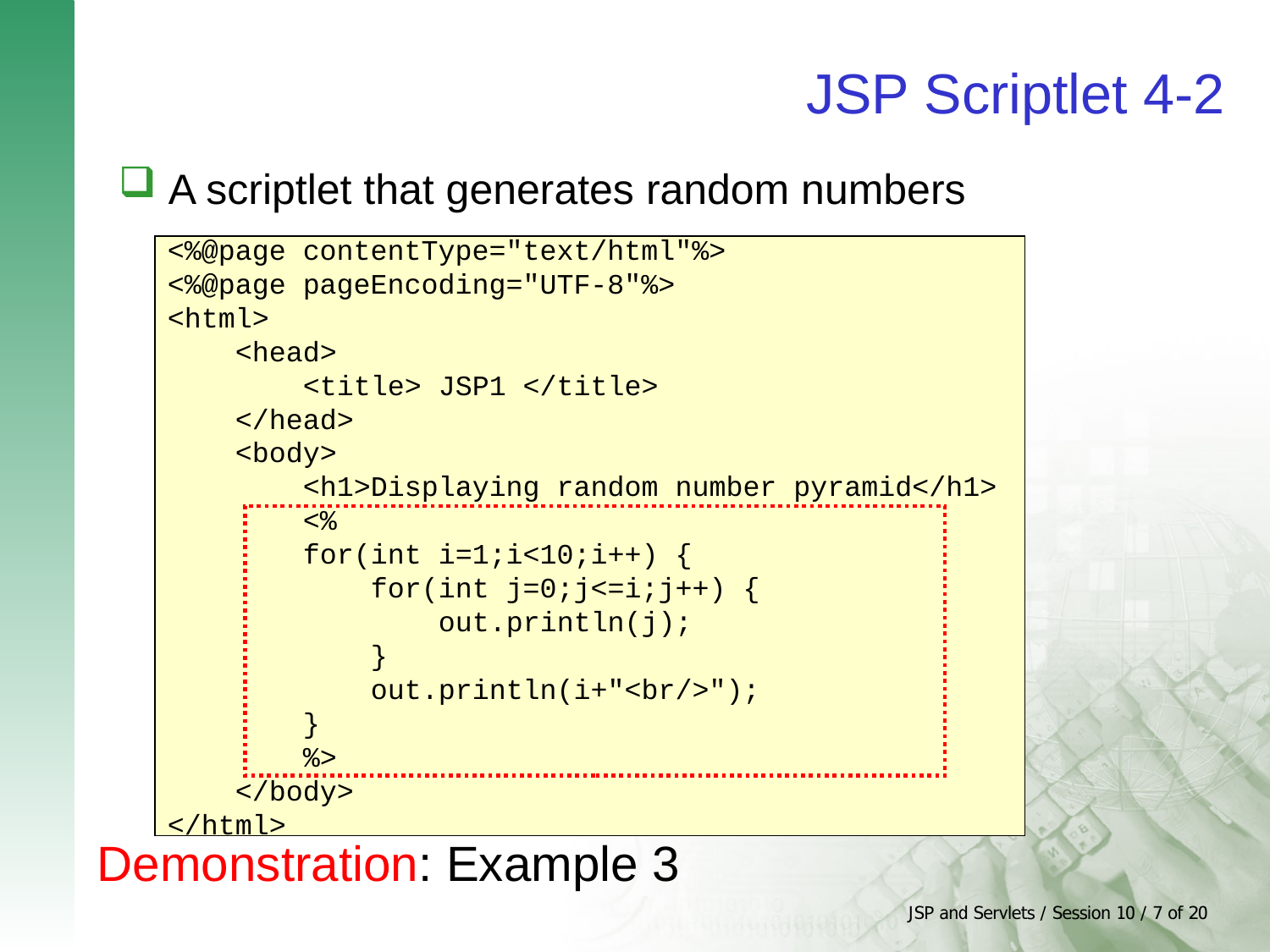

# JSP Scriptlet 4-2

 A scriptlet that generates random numbers
<%@page contentType="text/html"%>
<%@page pageEncoding="UTF-8"%>
<html>
    <head>
        <title> JSP1 </title>
    </head>
    <body>
        <h1>Displaying random number pyramid</h1>
        <%
        for(int i=1;i<10;i++) {
            for(int j=0;j<=i;j++) {
                out.println(j);
            }
            out.println(i+"<br/>");
        }
        %>
    </body>
</html>

Demonstration: Example 3